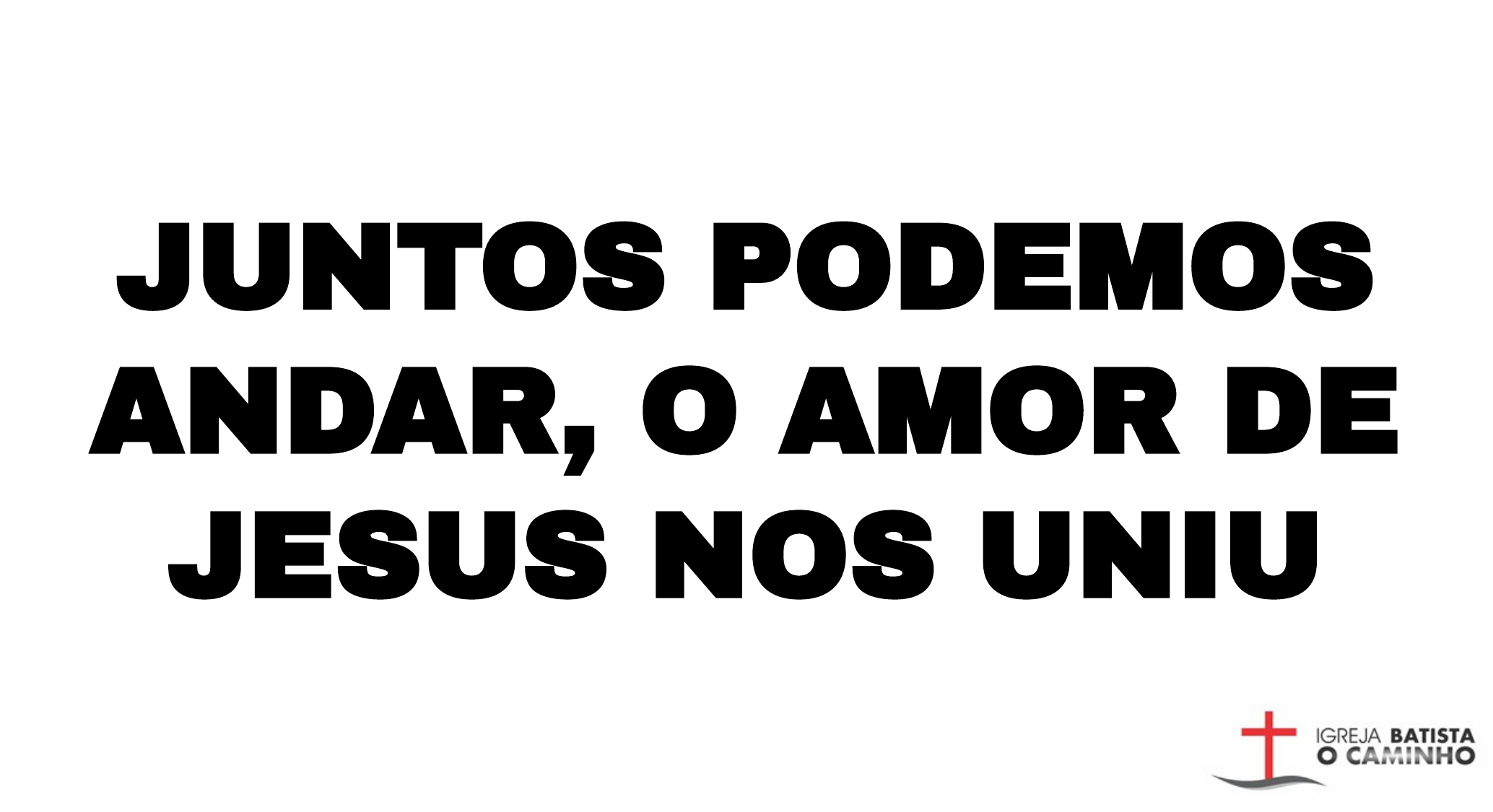

JUNTOS PODEMOS ANDAR, O AMOR DE JESUS NOS UNIU